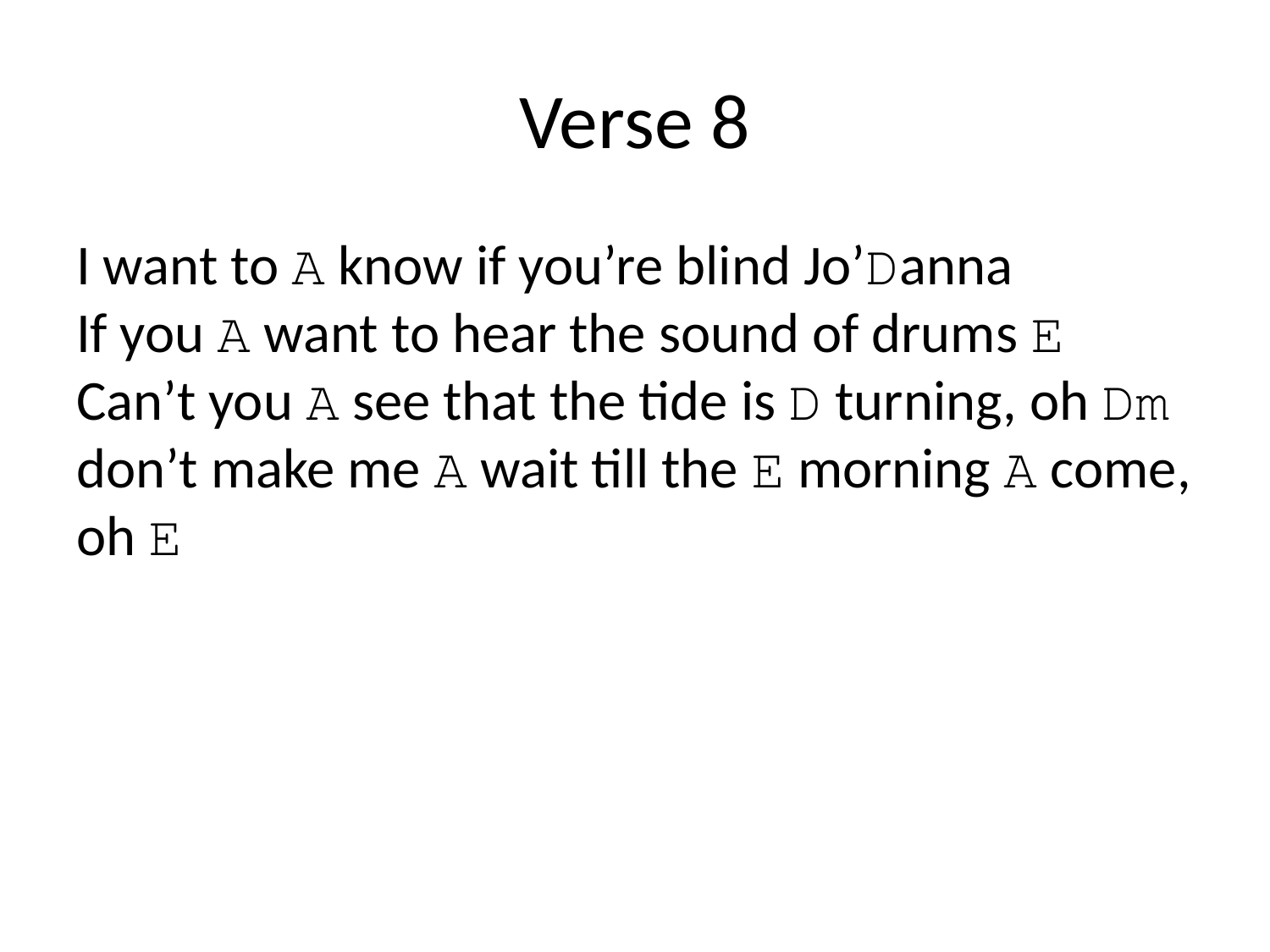

# Verse 8
I want to A know if you’re blind Jo’Danna
If you A want to hear the sound of drums E
Can’t you A see that the tide is D turning, oh Dm
don’t make me A wait till the E morning A come, oh E